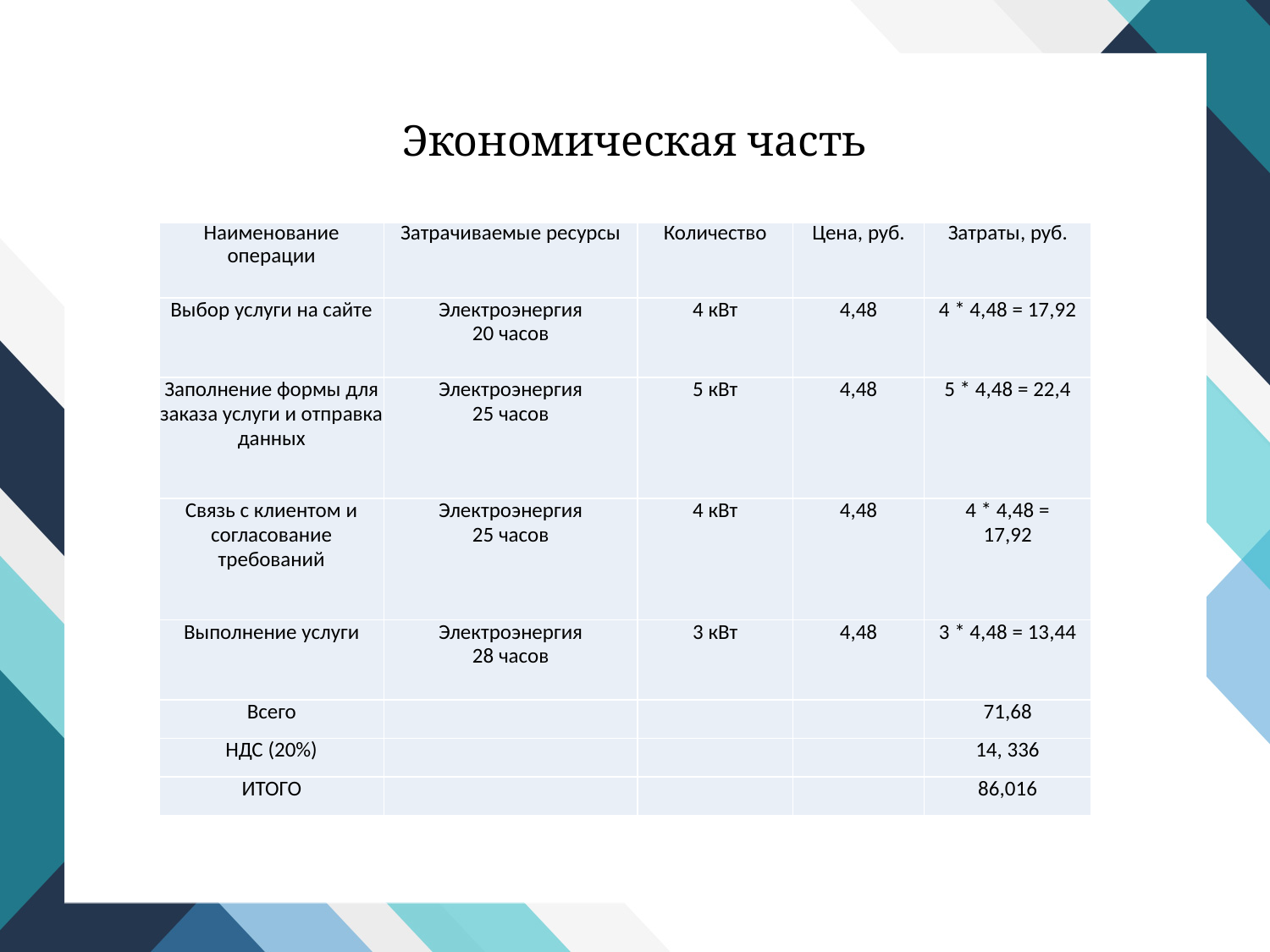

# Экономическая часть
| Наименование операции | Затрачиваемые ресурсы | Количество | Цена, руб. | Затраты, руб. |
| --- | --- | --- | --- | --- |
| Выбор услуги на сайте | Электроэнергия 20 часов | 4 кВт | 4,48 | 4 \* 4,48 = 17,92 |
| Заполнение формы для заказа услуги и отправка данных | Электроэнергия 25 часов | 5 кВт | 4,48 | 5 \* 4,48 = 22,4 |
| Связь с клиентом и согласование требований | Электроэнергия 25 часов | 4 кВт | 4,48 | 4 \* 4,48 = 17,92 |
| --- | --- | --- | --- | --- |
| Выполнение услуги | Электроэнергия 28 часов | 3 кВт | 4,48 | 3 \* 4,48 = 13,44 |
| Всего |  |  |  | 71,68 |
| НДС (20%) |  |  |  | 14, 336 |
| ИТОГО |  |  |  | 86,016 |